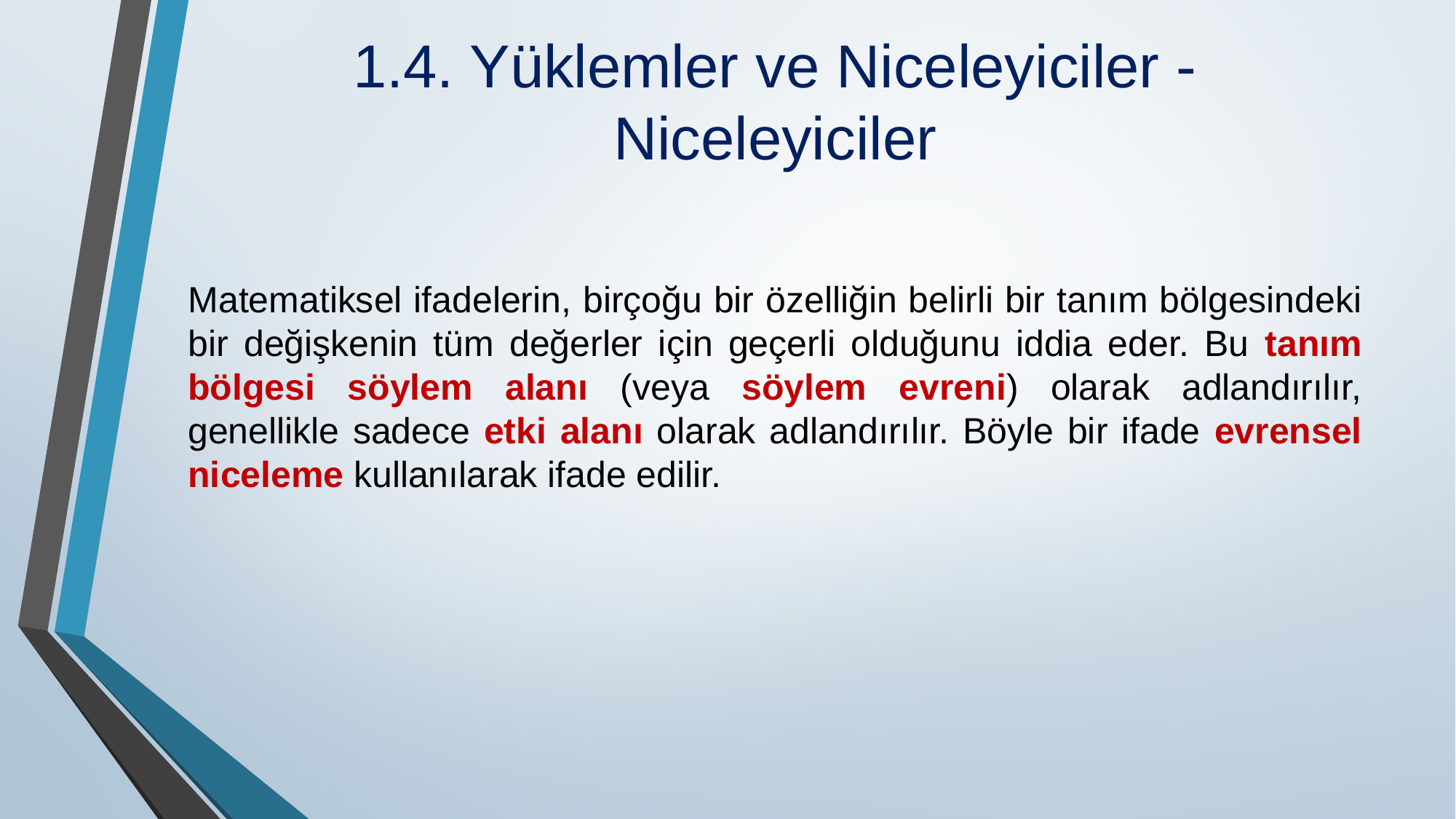

# 1.4. Yüklemler ve Niceleyiciler - Niceleyiciler
Matematiksel ifadelerin, birçoğu bir özelliğin belirli bir tanım bölgesindeki bir değişkenin tüm değerler için geçerli olduğunu iddia eder. Bu tanım bölgesi söylem alanı (veya söylem evreni) olarak adlandırılır, genellikle sadece etki alanı olarak adlandırılır. Böyle bir ifade evrensel niceleme kullanılarak ifade edilir.